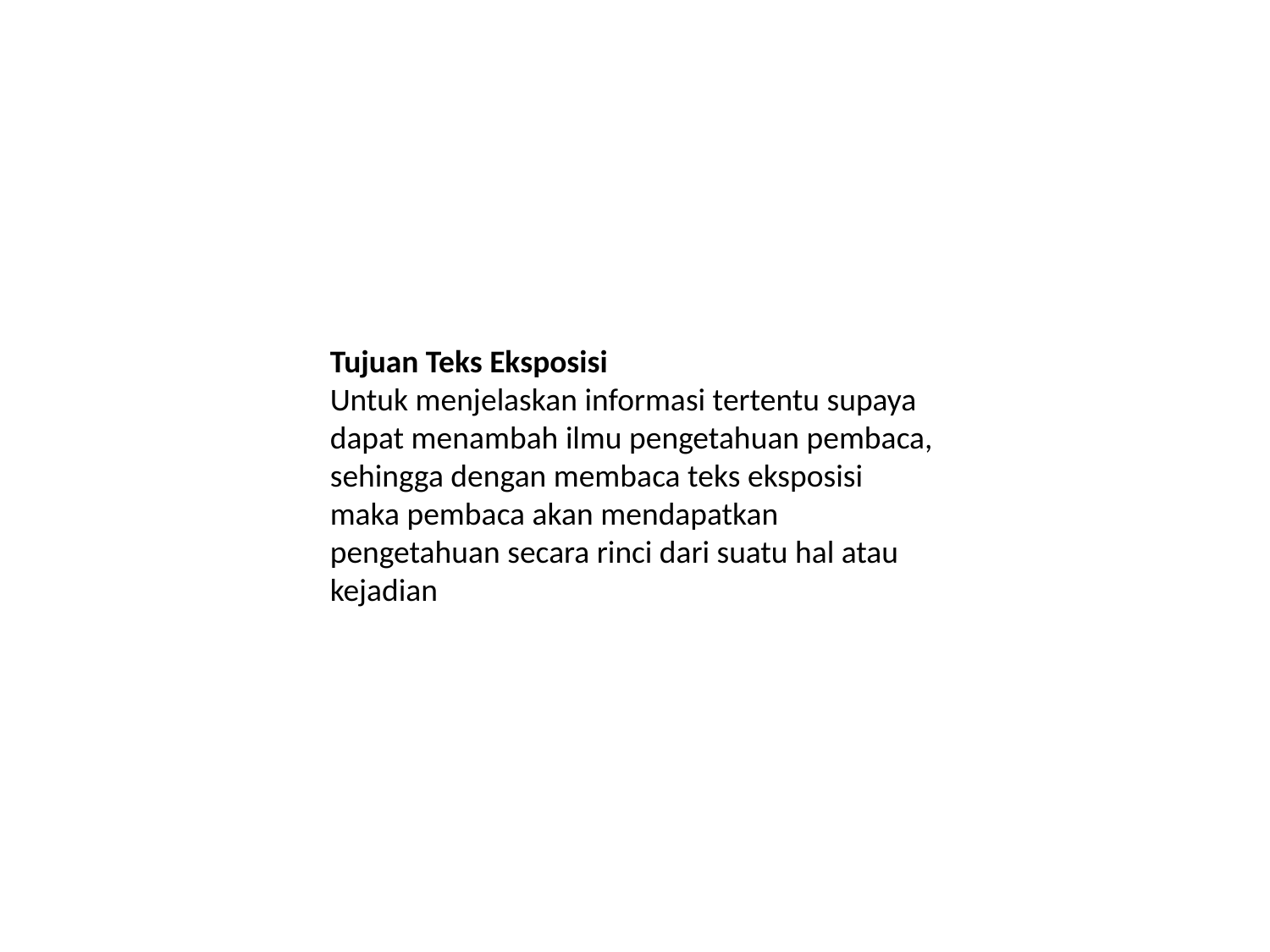

Tujuan Teks Eksposisi
Untuk menjelaskan informasi tertentu supaya dapat menambah ilmu pengetahuan pembaca, sehingga dengan membaca teks eksposisi maka pembaca akan mendapatkan pengetahuan secara rinci dari suatu hal atau kejadian